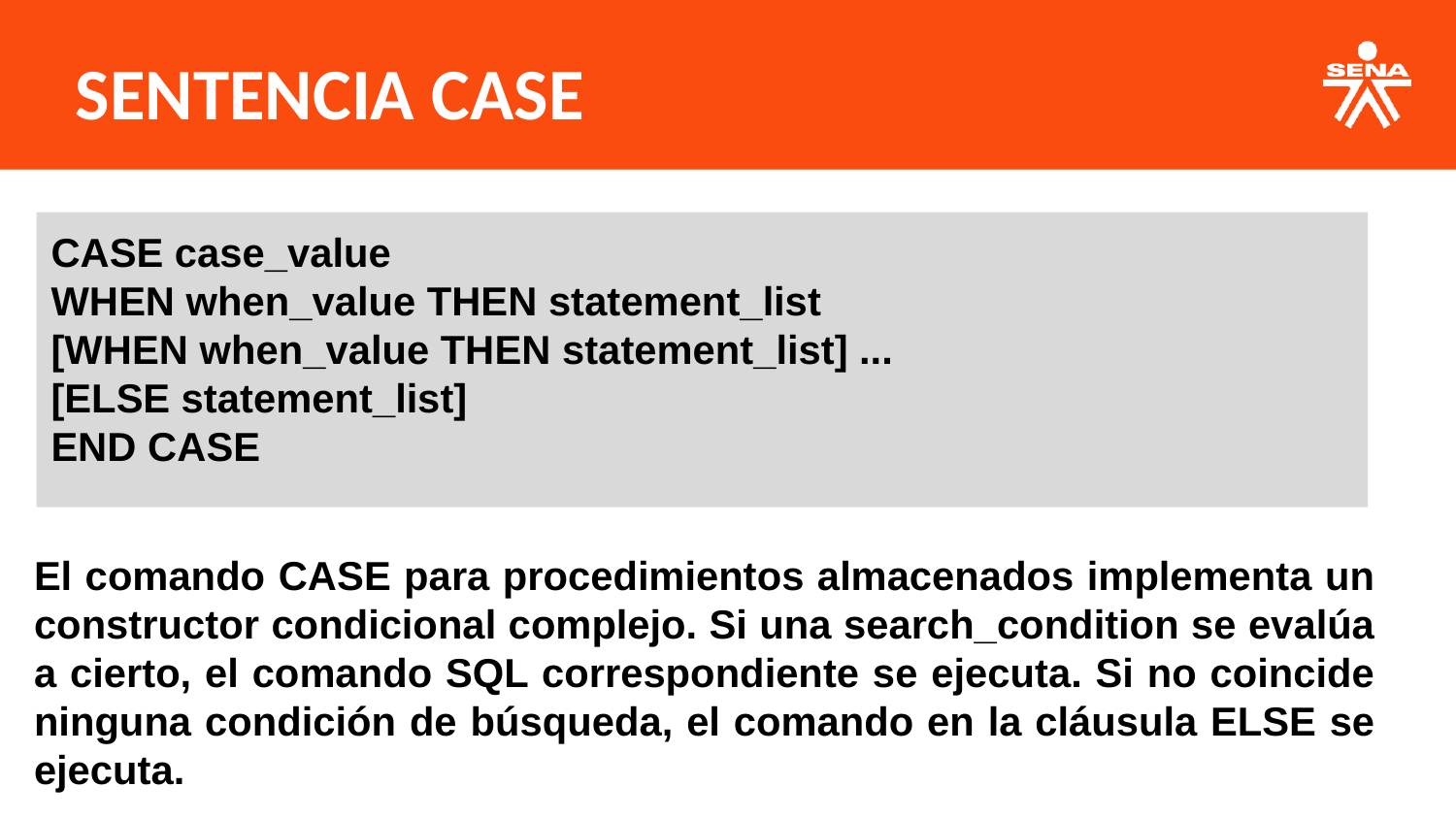

SENTENCIA CASE
CASE case_value
WHEN when_value THEN statement_list
[WHEN when_value THEN statement_list] ...
[ELSE statement_list]
END CASE
El comando CASE para procedimientos almacenados implementa un constructor condicional complejo. Si una search_condition se evalúa a cierto, el comando SQL correspondiente se ejecuta. Si no coincide ninguna condición de búsqueda, el comando en la cláusula ELSE se ejecuta.